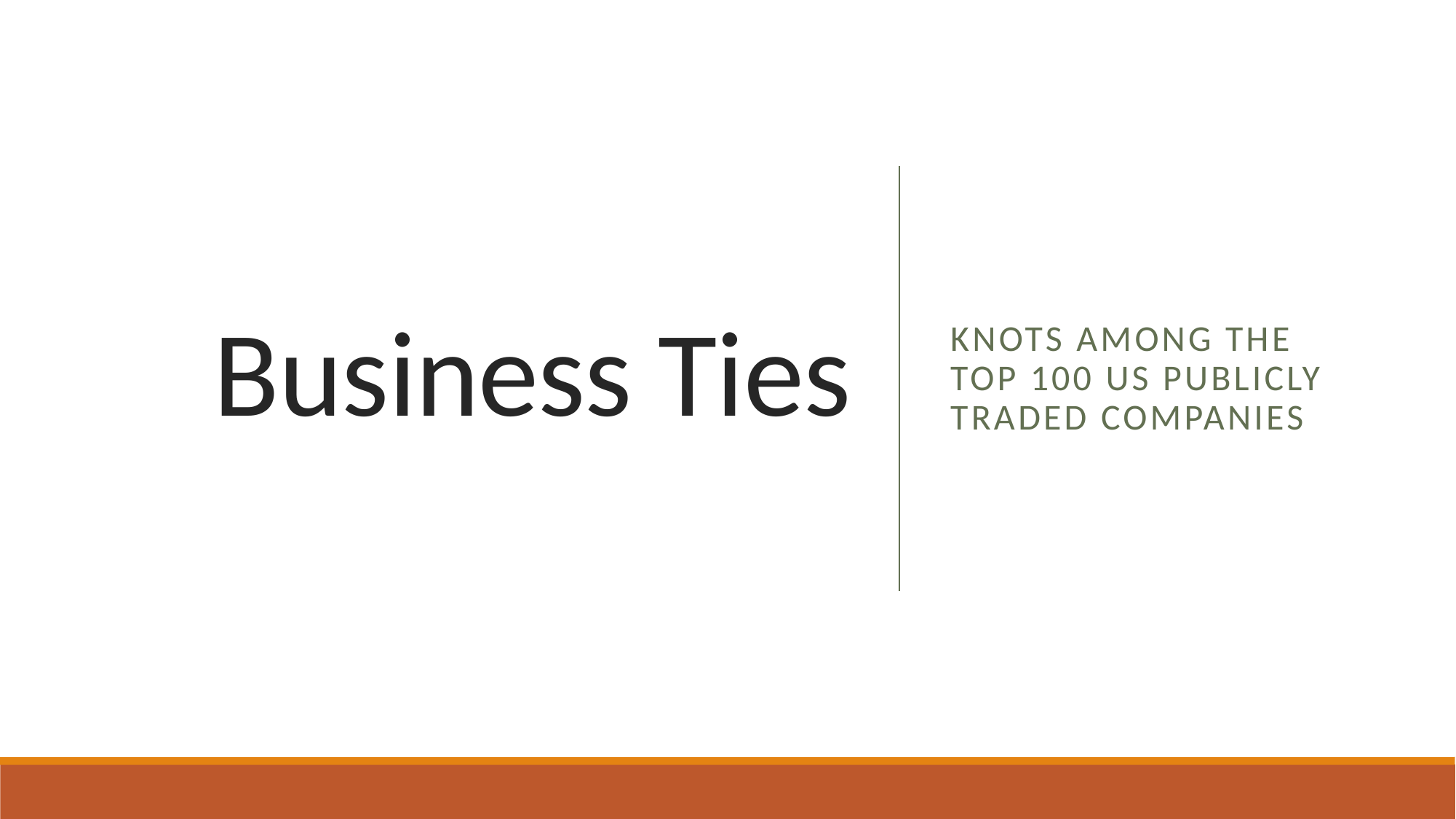

# Business Ties
Knots among the top 100 US publicly traded companies